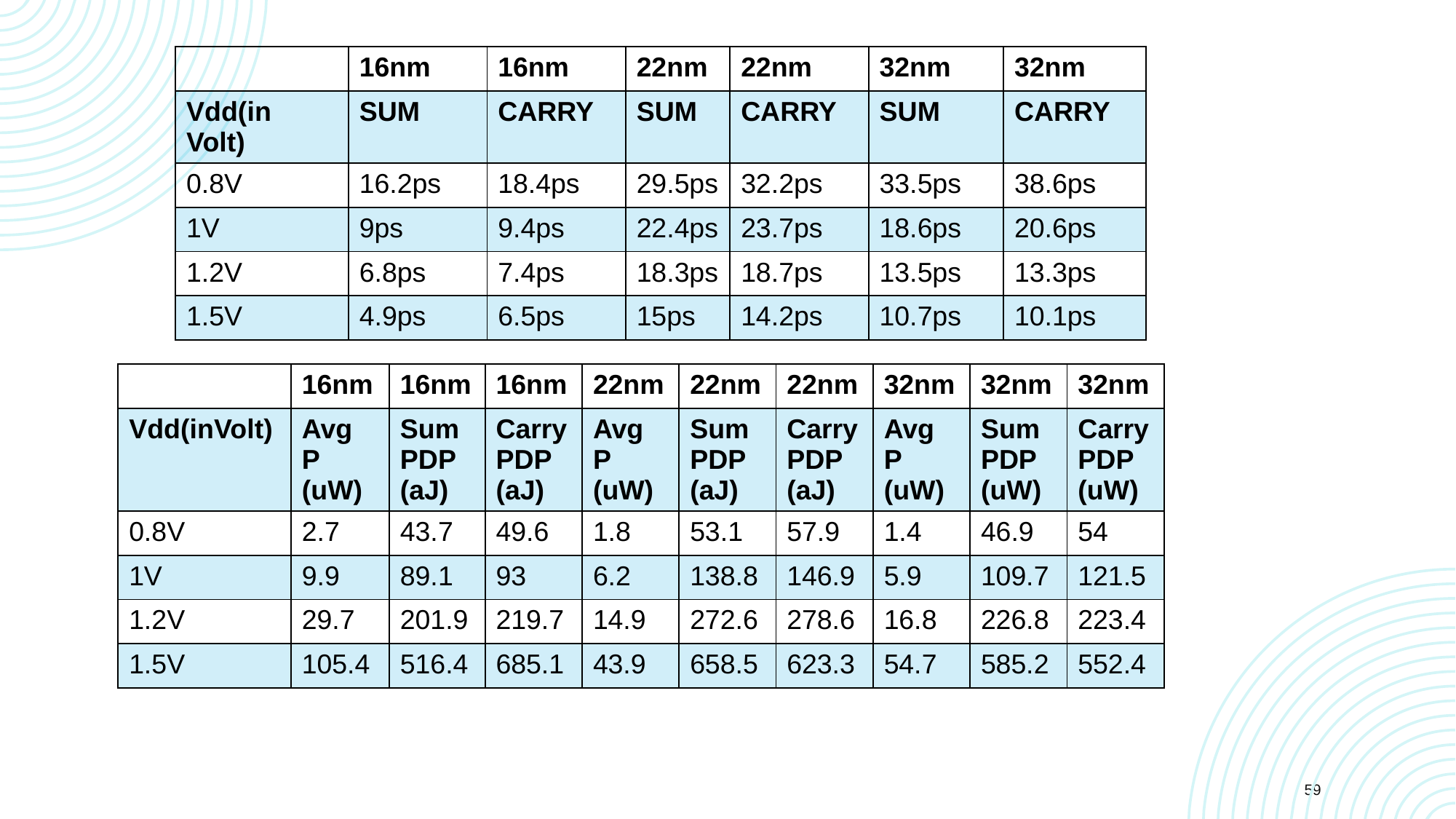

|  | 16nm | 16nm | 22nm | 22nm | 32nm | 32nm |
| --- | --- | --- | --- | --- | --- | --- |
| Vdd(in Volt) | SUM | CARRY | SUM | CARRY | SUM | CARRY |
| 0.8V | 16.2ps | 18.4ps | 29.5ps | 32.2ps | 33.5ps | 38.6ps |
| 1V | 9ps | 9.4ps | 22.4ps | 23.7ps | 18.6ps | 20.6ps |
| 1.2V | 6.8ps | 7.4ps | 18.3ps | 18.7ps | 13.5ps | 13.3ps |
| 1.5V | 4.9ps | 6.5ps | 15ps | 14.2ps | 10.7ps | 10.1ps |
|  | 16nm | 16nm | 16nm | 22nm | 22nm | 22nm | 32nm | 32nm | 32nm |
| --- | --- | --- | --- | --- | --- | --- | --- | --- | --- |
| Vdd(inVolt) | Avg P (uW) | Sum PDP (aJ) | Carry PDP (aJ) | Avg P (uW) | Sum PDP (aJ) | Carry PDP (aJ) | Avg P (uW) | Sum PDP (uW) | Carry PDP (uW) |
| 0.8V | 2.7 | 43.7 | 49.6 | 1.8 | 53.1 | 57.9 | 1.4 | 46.9 | 54 |
| 1V | 9.9 | 89.1 | 93 | 6.2 | 138.8 | 146.9 | 5.9 | 109.7 | 121.5 |
| 1.2V | 29.7 | 201.9 | 219.7 | 14.9 | 272.6 | 278.6 | 16.8 | 226.8 | 223.4 |
| 1.5V | 105.4 | 516.4 | 685.1 | 43.9 | 658.5 | 623.3 | 54.7 | 585.2 | 552.4 |
59